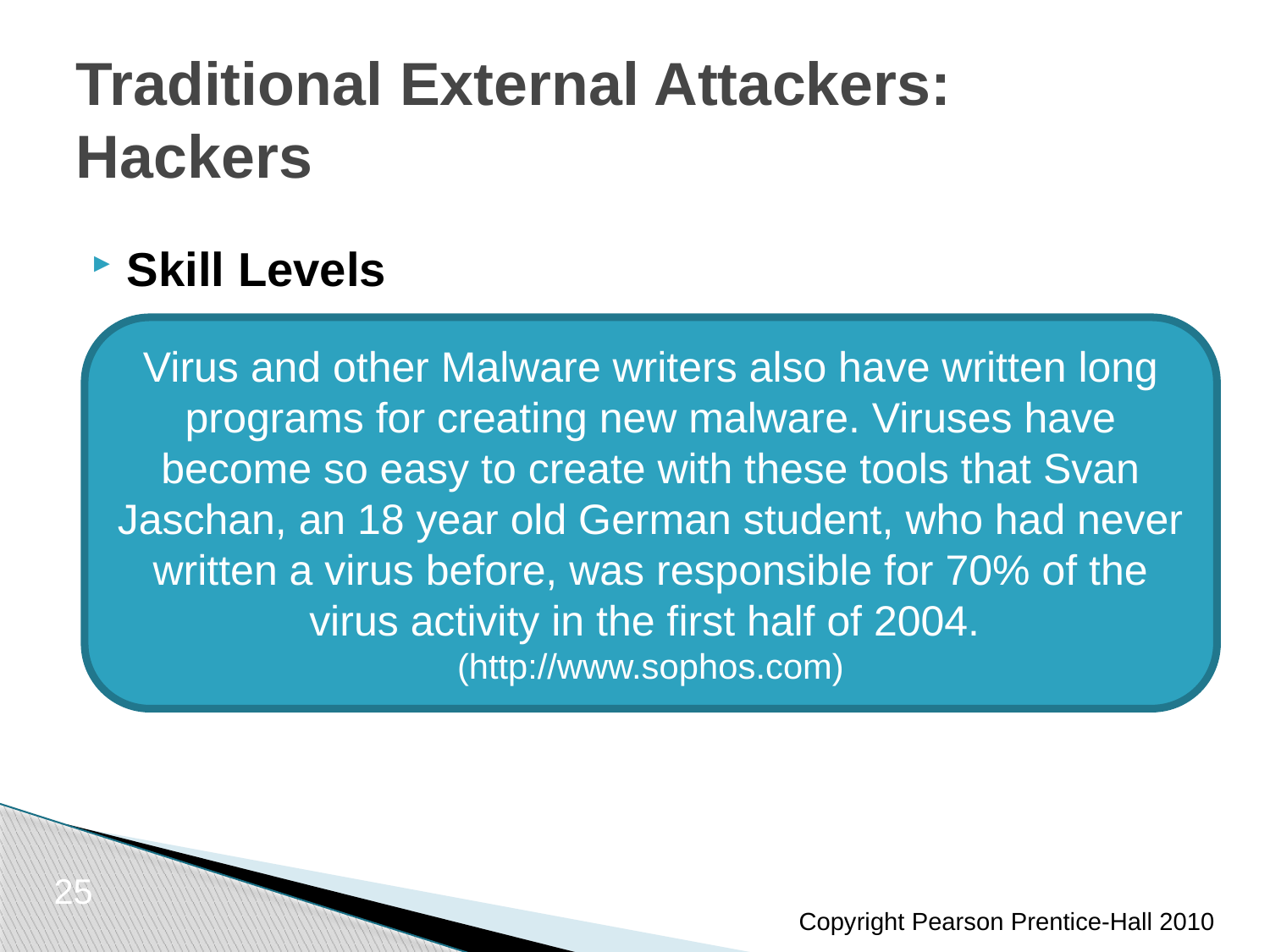

# Traditional External Attackers: Hackers
Skill Levels

Virus and other Malware writers also have written long programs for creating new malware. Viruses have become so easy to create with these tools that Svan Jaschan, an 18 year old German student, who had never written a virus before, was responsible for 70% of the virus activity in the first half of 2004.
(http://www.sophos.com)
25
Copyright Pearson Prentice-Hall 2010